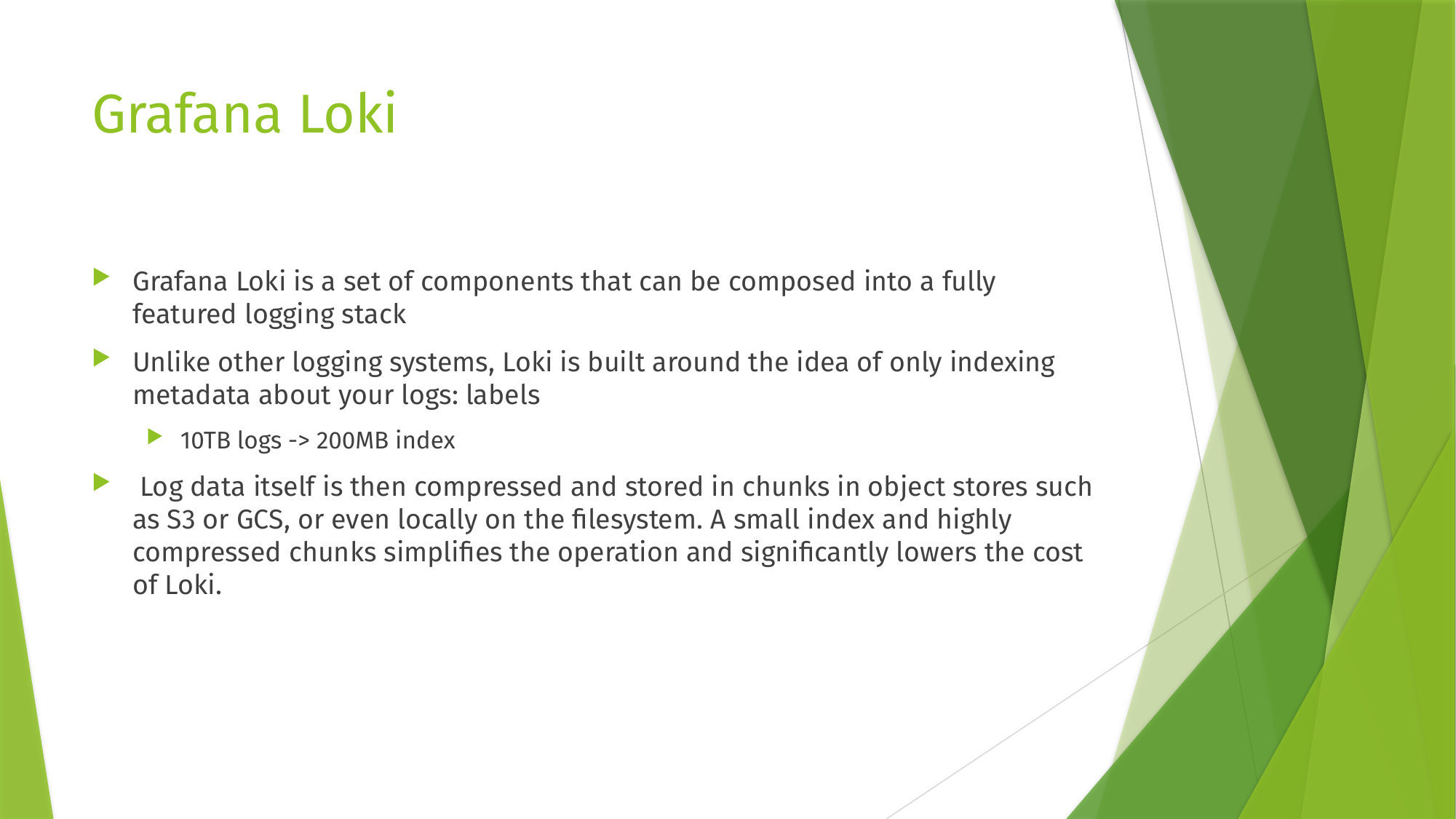

# Grafana Loki
Grafana Loki is a set of components that can be composed into a fully featured logging stack
Unlike other logging systems, Loki is built around the idea of only indexing metadata about your logs: labels
10TB logs -> 200MB index
 Log data itself is then compressed and stored in chunks in object stores such as S3 or GCS, or even locally on the filesystem. A small index and highly compressed chunks simplifies the operation and significantly lowers the cost of Loki.